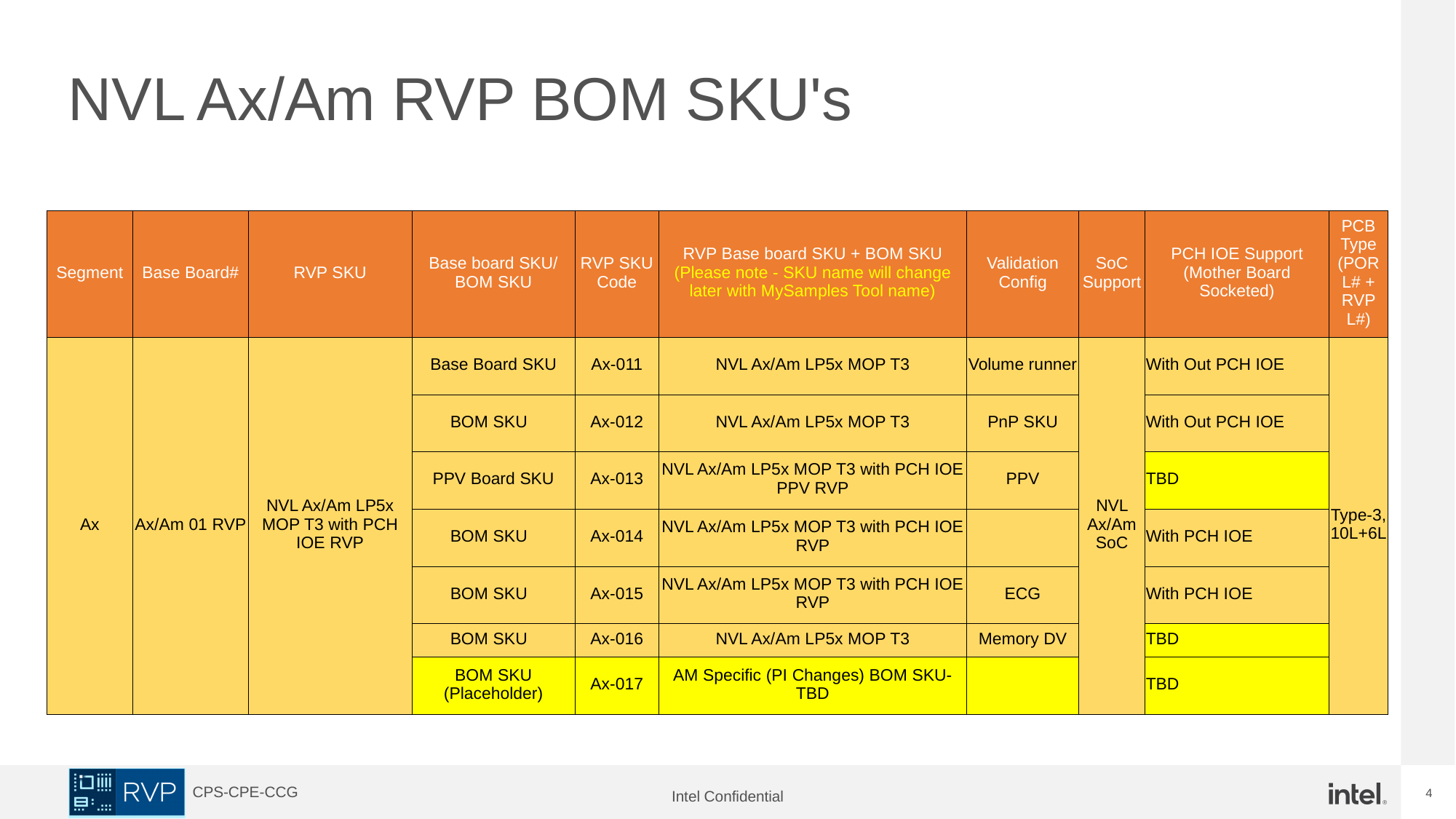

# NVL Ax/Am RVP BOM SKU's
| Segment | Base Board# | RVP SKU | Base board SKU/ BOM SKU | RVP SKU Code | RVP Base board SKU + BOM SKU (Please note - SKU name will change later with MySamples Tool name) | Validation Config | SoC Support | PCH IOE Support (Mother Board Socketed) | PCB Type (POR L# + RVP L#) |
| --- | --- | --- | --- | --- | --- | --- | --- | --- | --- |
| Ax | Ax/Am 01 RVP | NVL Ax/Am LP5x MOP T3 with PCH IOE RVP | Base Board SKU | Ax-011 | NVL Ax/Am LP5x MOP T3 | Volume runner | NVL Ax/Am SoC | With Out PCH IOE | Type-3, 10L+6L |
|  |  |  | BOM SKU | Ax-012 | NVL Ax/Am LP5x MOP T3 | PnP SKU |  | With Out PCH IOE |  |
|  |  |  | PPV Board SKU | Ax-013 | NVL Ax/Am LP5x MOP T3 with PCH IOE PPV RVP | PPV |  | TBD |  |
|  |  |  | BOM SKU | Ax-014 | NVL Ax/Am LP5x MOP T3 with PCH IOE RVP |  |  | With PCH IOE |  |
|  |  |  | BOM SKU | Ax-015 | NVL Ax/Am LP5x MOP T3 with PCH IOE RVP | ECG |  | With PCH IOE |  |
|  |  |  | BOM SKU | Ax-016 | NVL Ax/Am LP5x MOP T3 | Memory DV |  | TBD |  |
|  |  |  | BOM SKU (Placeholder) | Ax-017 | AM Specific (PI Changes) BOM SKU- TBD |  |  | TBD |  |